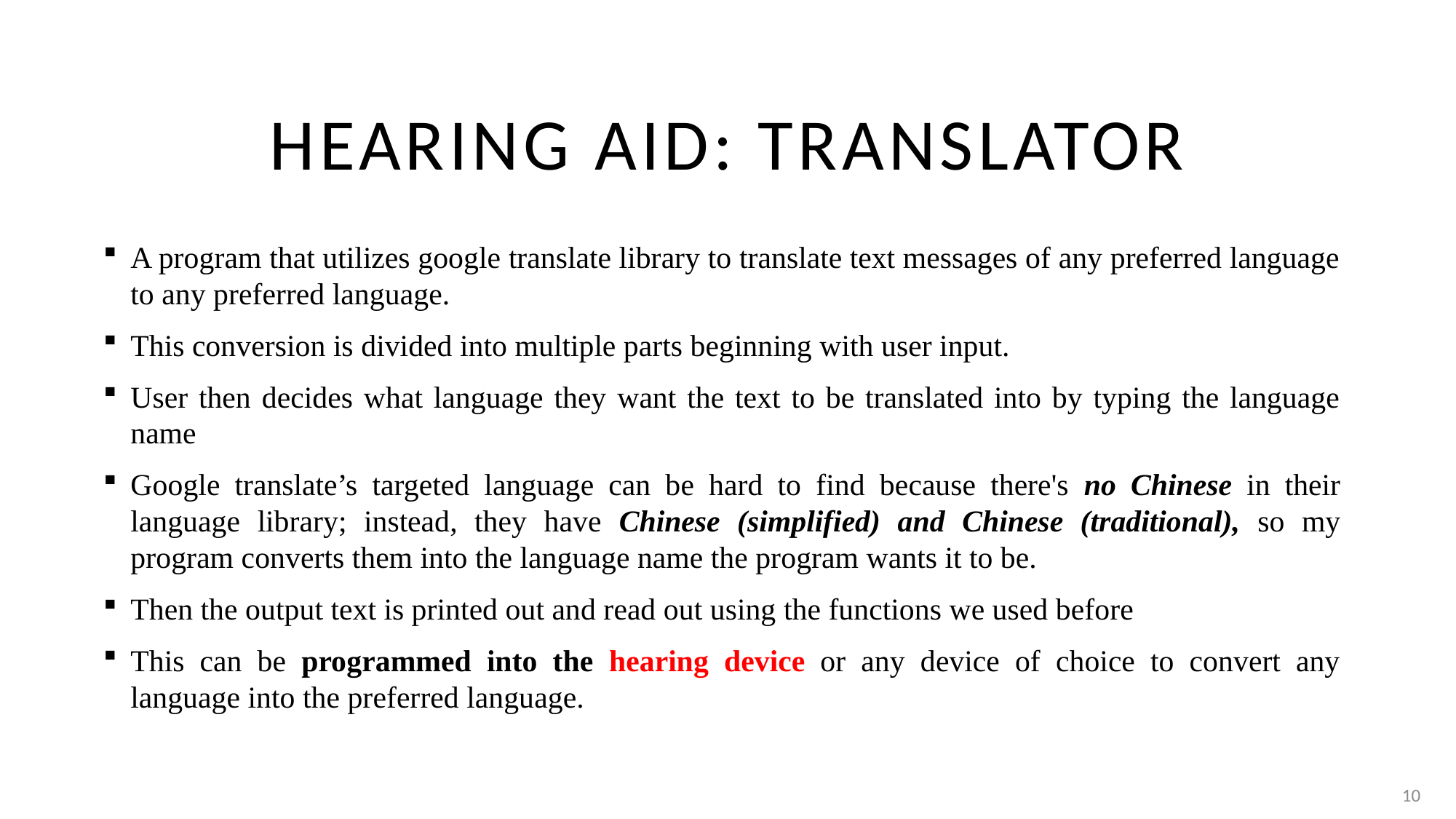

# Hearing aid: Translator
A program that utilizes google translate library to translate text messages of any preferred language to any preferred language.
This conversion is divided into multiple parts beginning with user input.
User then decides what language they want the text to be translated into by typing the language name
Google translate’s targeted language can be hard to find because there's no Chinese in their language library; instead, they have Chinese (simplified) and Chinese (traditional), so my program converts them into the language name the program wants it to be.
Then the output text is printed out and read out using the functions we used before
This can be programmed into the hearing device or any device of choice to convert any language into the preferred language.
10